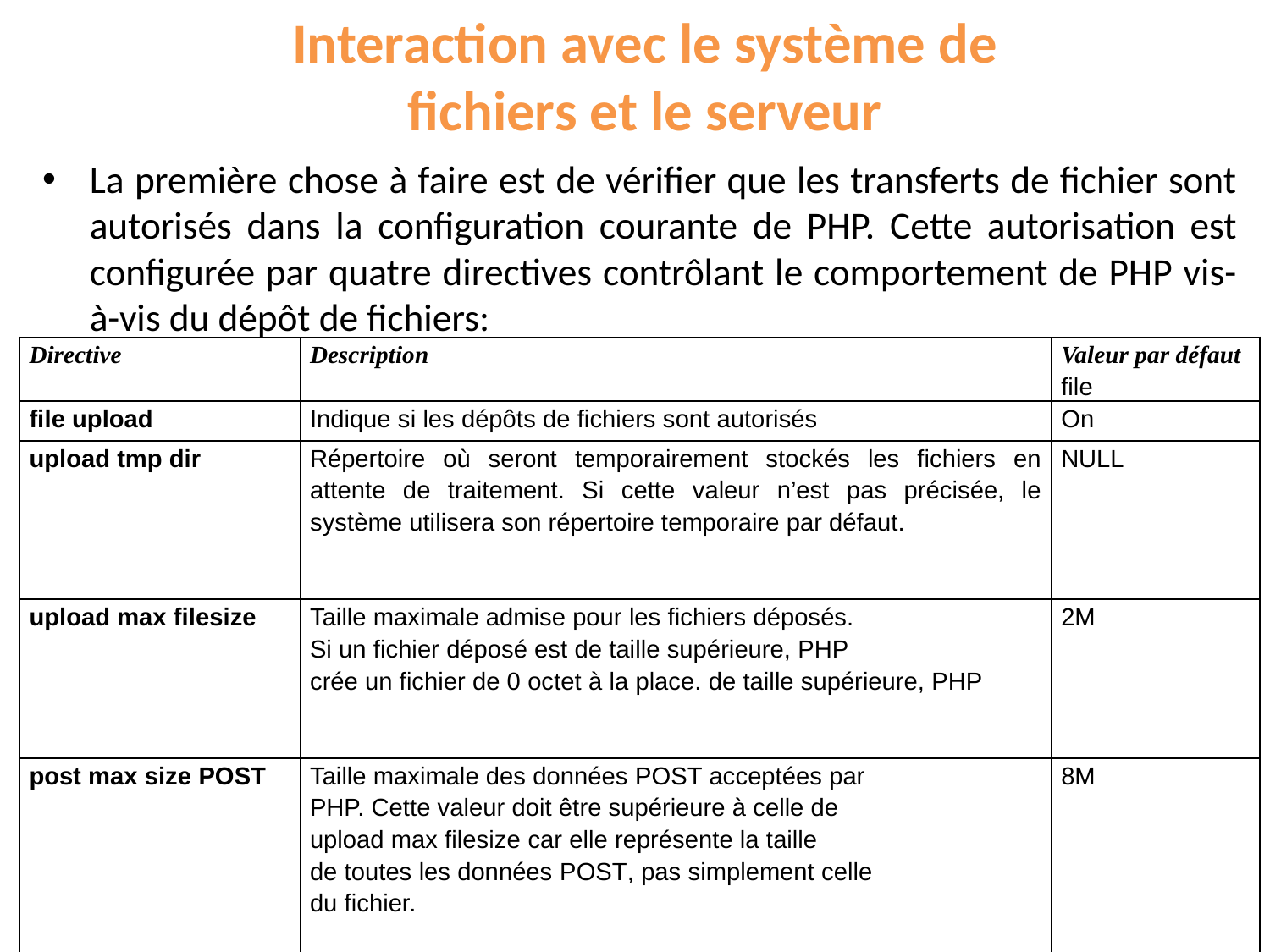

# Interaction avec le système de fichiers et le serveur
La première chose à faire est de vérifier que les transferts de fichier sont autorisés dans la configuration courante de PHP. Cette autorisation est configurée par quatre directives contrôlant le comportement de PHP vis-à-vis du dépôt de fichiers:
| Directive | Description | Valeur par défaut file |
| --- | --- | --- |
| file upload | Indique si les dépôts de fichiers sont autorisés | On |
| upload tmp dir | Répertoire où seront temporairement stockés les fichiers en attente de traitement. Si cette valeur n’est pas précisée, le système utilisera son répertoire temporaire par défaut. | NULL |
| upload max filesize | Taille maximale admise pour les fichiers déposés. Si un fichier déposé est de taille supérieure, PHP crée un fichier de 0 octet à la place. de taille supérieure, PHP | 2M |
| post max size POST | Taille maximale des données POST acceptées par PHP. Cette valeur doit être supérieure à celle de upload max filesize car elle représente la taille de toutes les données POST, pas simplement celle du fichier. | 8M |